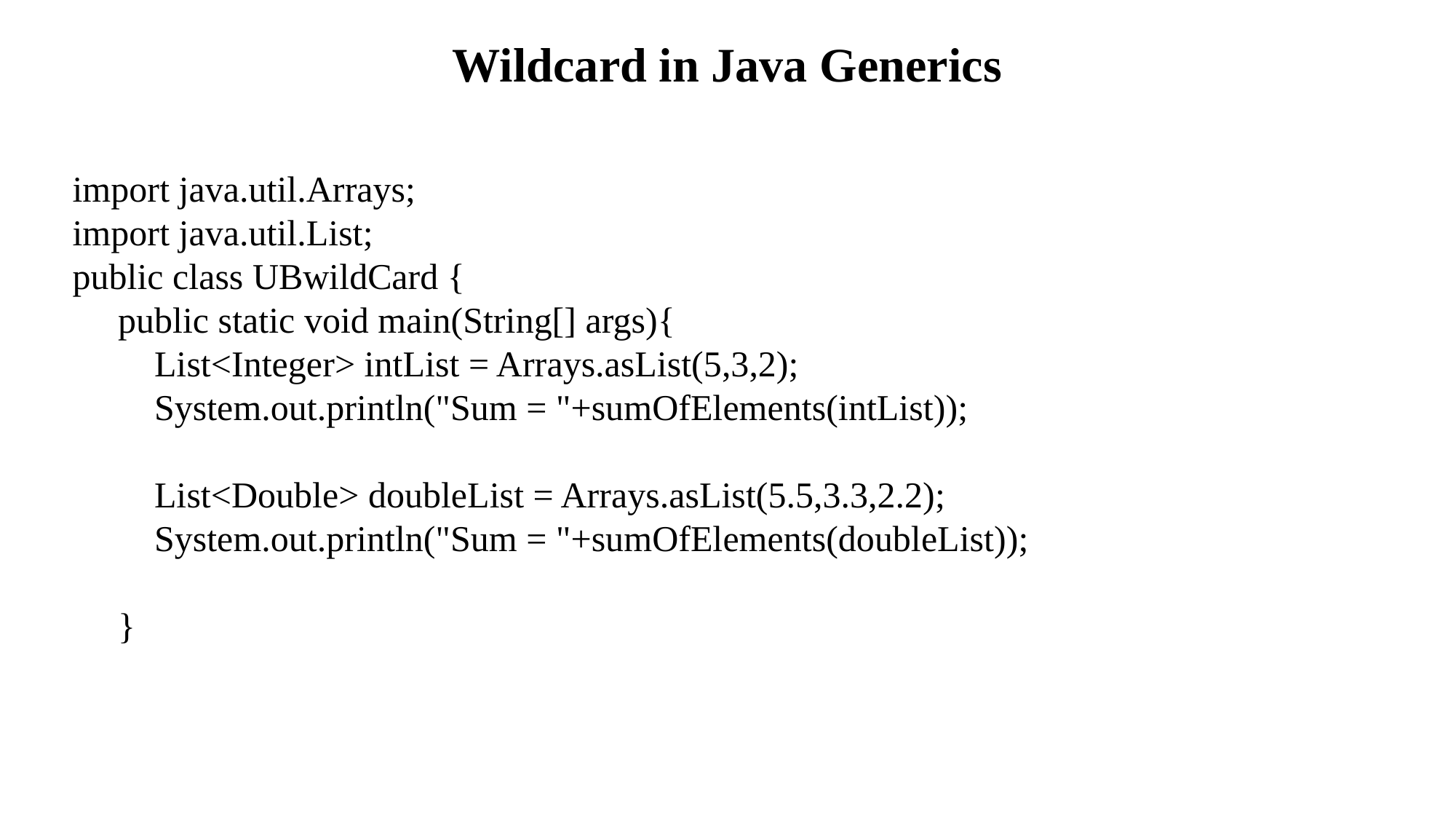

# Wildcard in Java Generics

import java.util.Arrays;
import java.util.List;
public class UBwildCard {
     public static void main(String[] args){
         List<Integer> intList = Arrays.asList(5,3,2);
         System.out.println("Sum = "+sumOfElements(intList));

         List<Double> doubleList = Arrays.asList(5.5,3.3,2.2);
         System.out.println("Sum = "+sumOfElements(doubleList));

     }